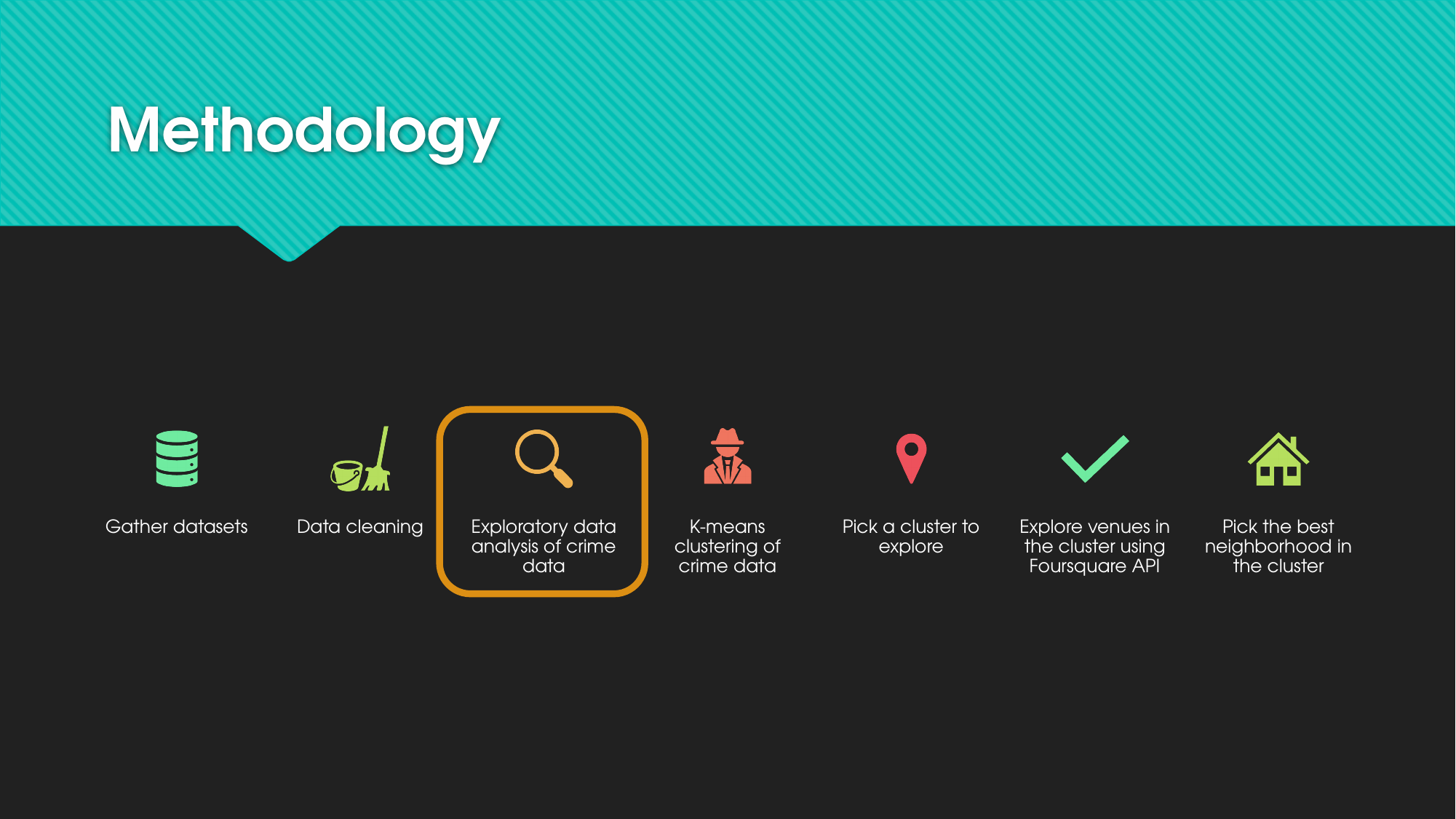

# Methodology
Gather datasets
Data cleaning
Exploratory data analysis of crime data
K-means clustering of crime data
Pick a cluster to explore
Explore venues in the cluster using Foursquare API
Pick the best neighborhood in the cluster